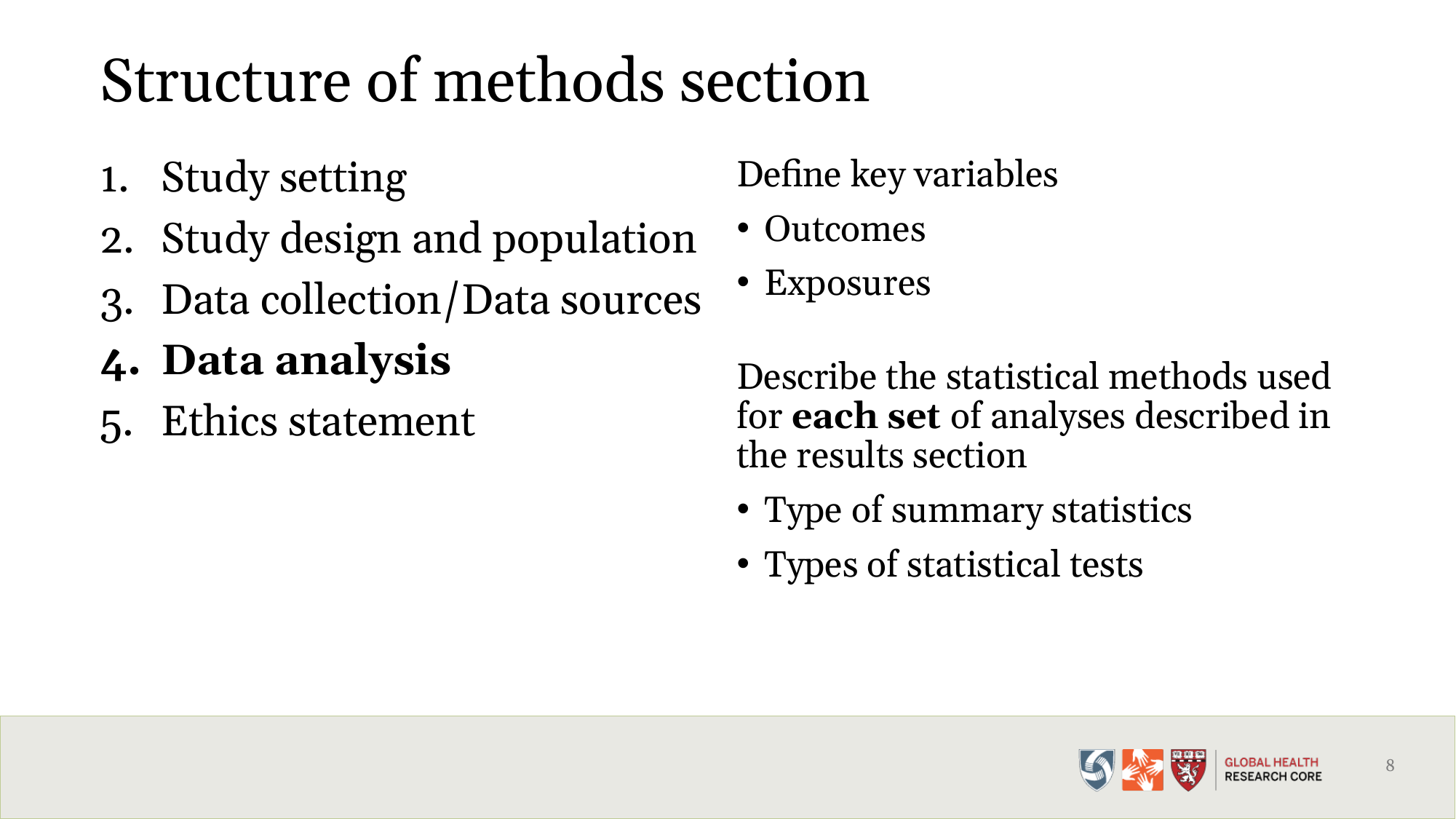

# Structure of methods section
Study setting
Study design and population
Data collection/Data sources
Data analysis
Ethics statement
Define key variables
Outcomes
Exposures
Describe the statistical methods used for each set of analyses described in the results section
Type of summary statistics
Types of statistical tests

8